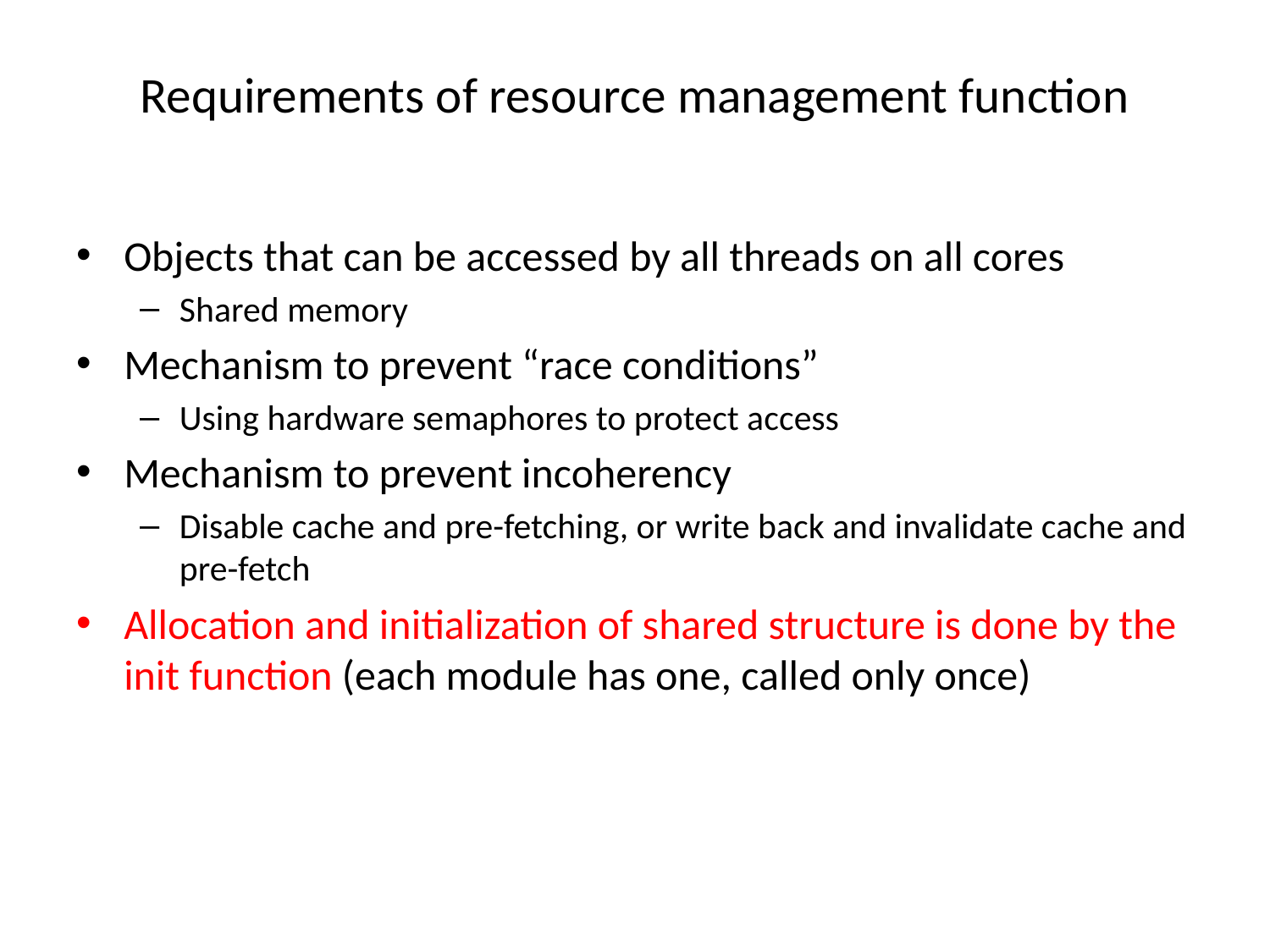

# Requirements of resource management function
Objects that can be accessed by all threads on all cores
Shared memory
Mechanism to prevent “race conditions”
Using hardware semaphores to protect access
Mechanism to prevent incoherency
Disable cache and pre-fetching, or write back and invalidate cache and pre-fetch
Allocation and initialization of shared structure is done by the init function (each module has one, called only once)